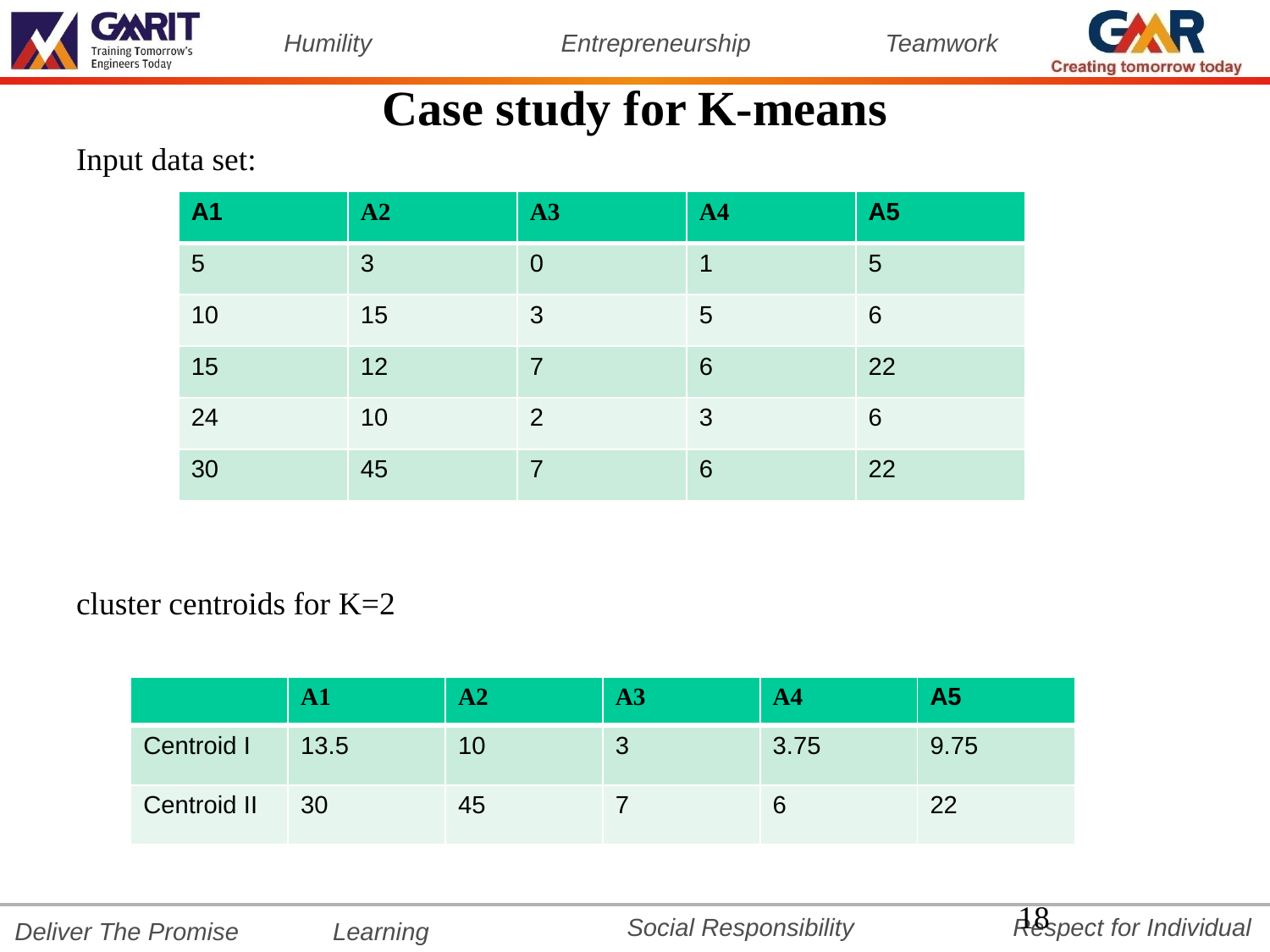

# Case study for K-means
Input data set:

cluster centroids for K=2

| A1 | A2 | A3 | A4 | A5 |
| --- | --- | --- | --- | --- |
| 5 | 3 | 0 | 1 | 5 |
| 10 | 15 | 3 | 5 | 6 |
| 15 | 12 | 7 | 6 | 22 |
| 24 | 10 | 2 | 3 | 6 |
| 30 | 45 | 7 | 6 | 22 |
|  | A1 | A2 | A3 | A4 | A5 |
| --- | --- | --- | --- | --- | --- |
| Centroid I | 13.5 | 10 | 3 | 3.75 | 9.75 |
| Centroid II | 30 | 45 | 7 | 6 | 22 |
18